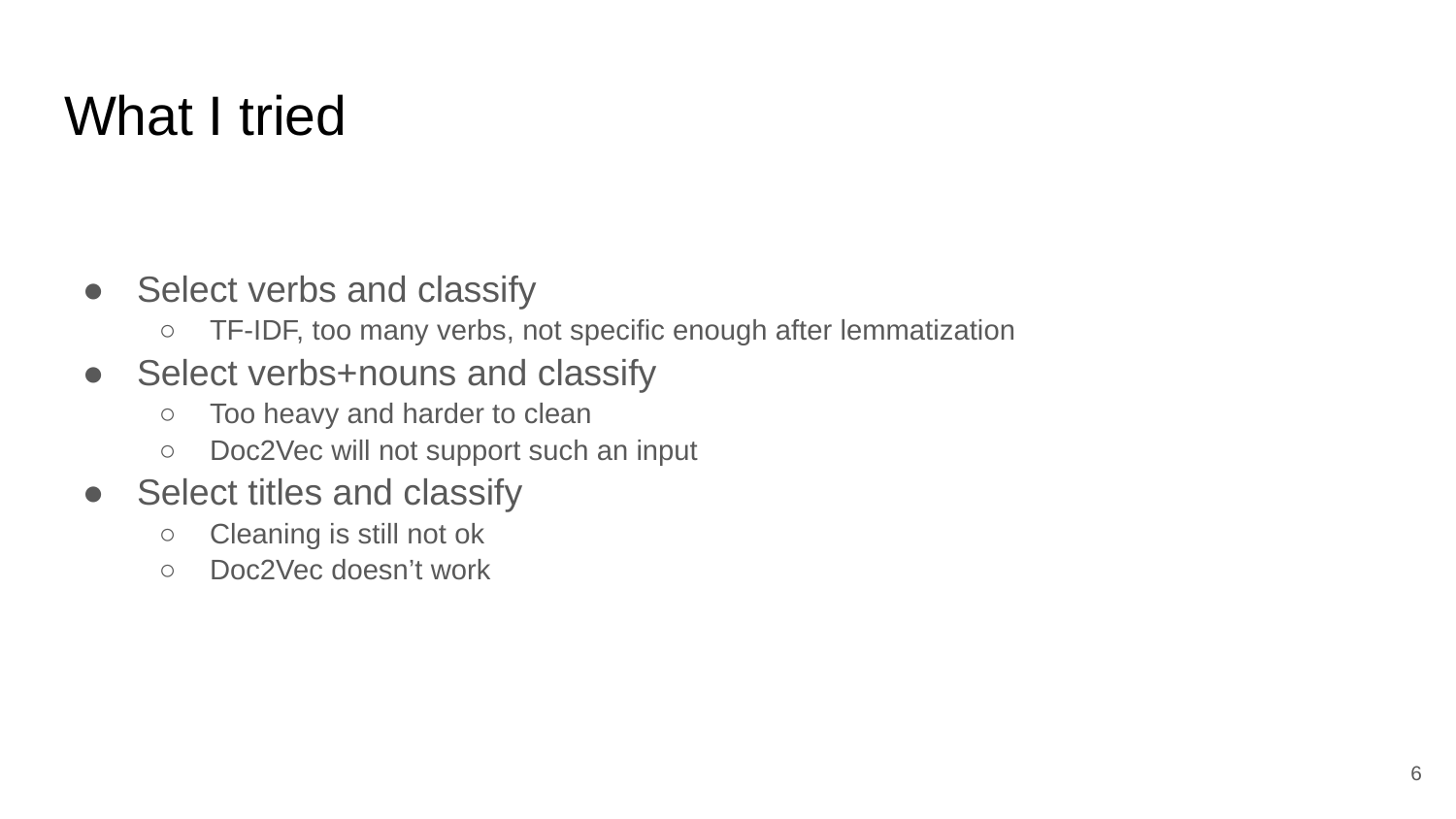

# What I tried

Select verbs and classify
TF-IDF, too many verbs, not specific enough after lemmatization
Select verbs+nouns and classify
Too heavy and harder to clean
Doc2Vec will not support such an input
Select titles and classify
Cleaning is still not ok
Doc2Vec doesn’t work
6